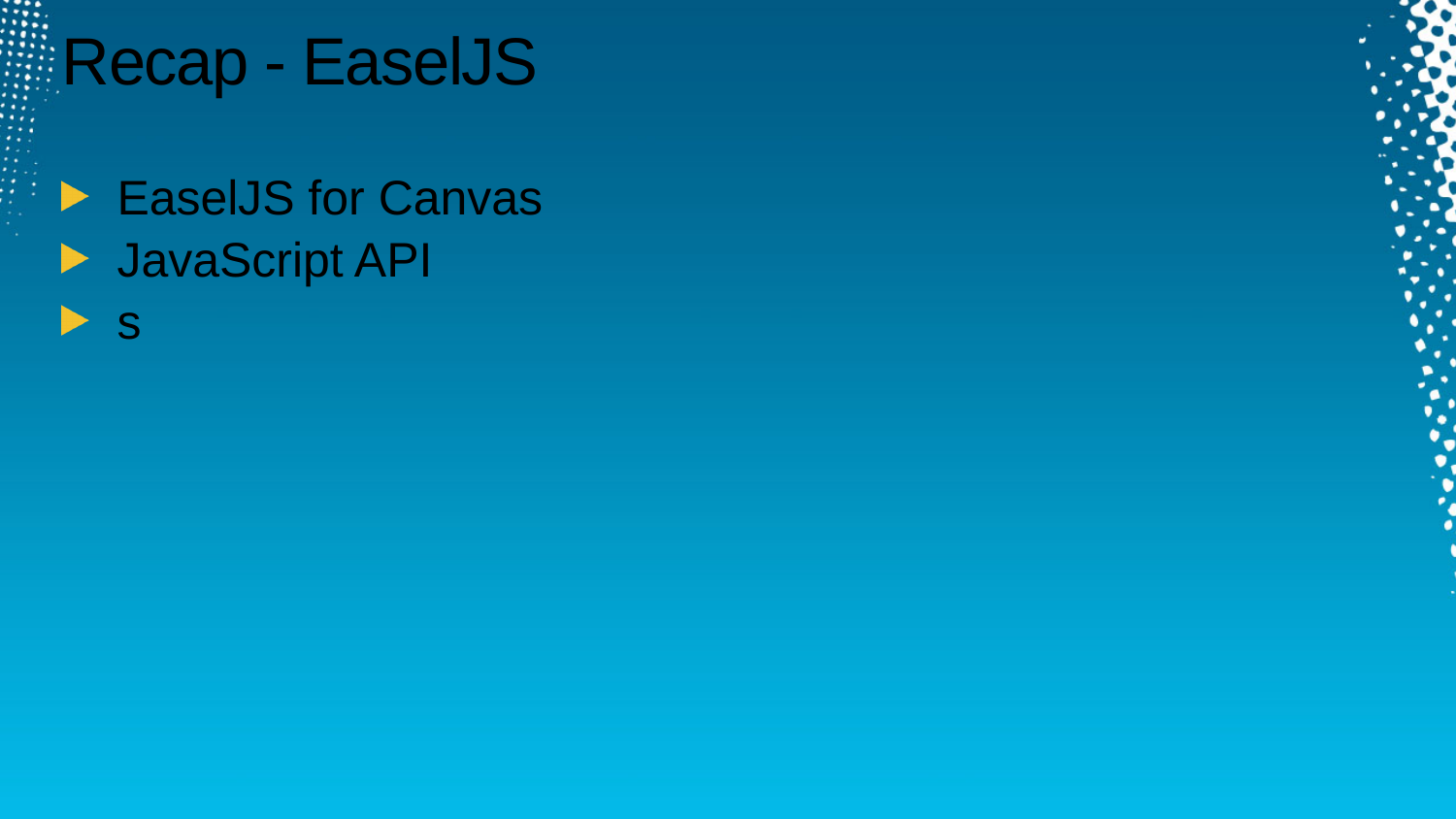

# Recap - EaselJS
EaselJS for Canvas
JavaScript API
s